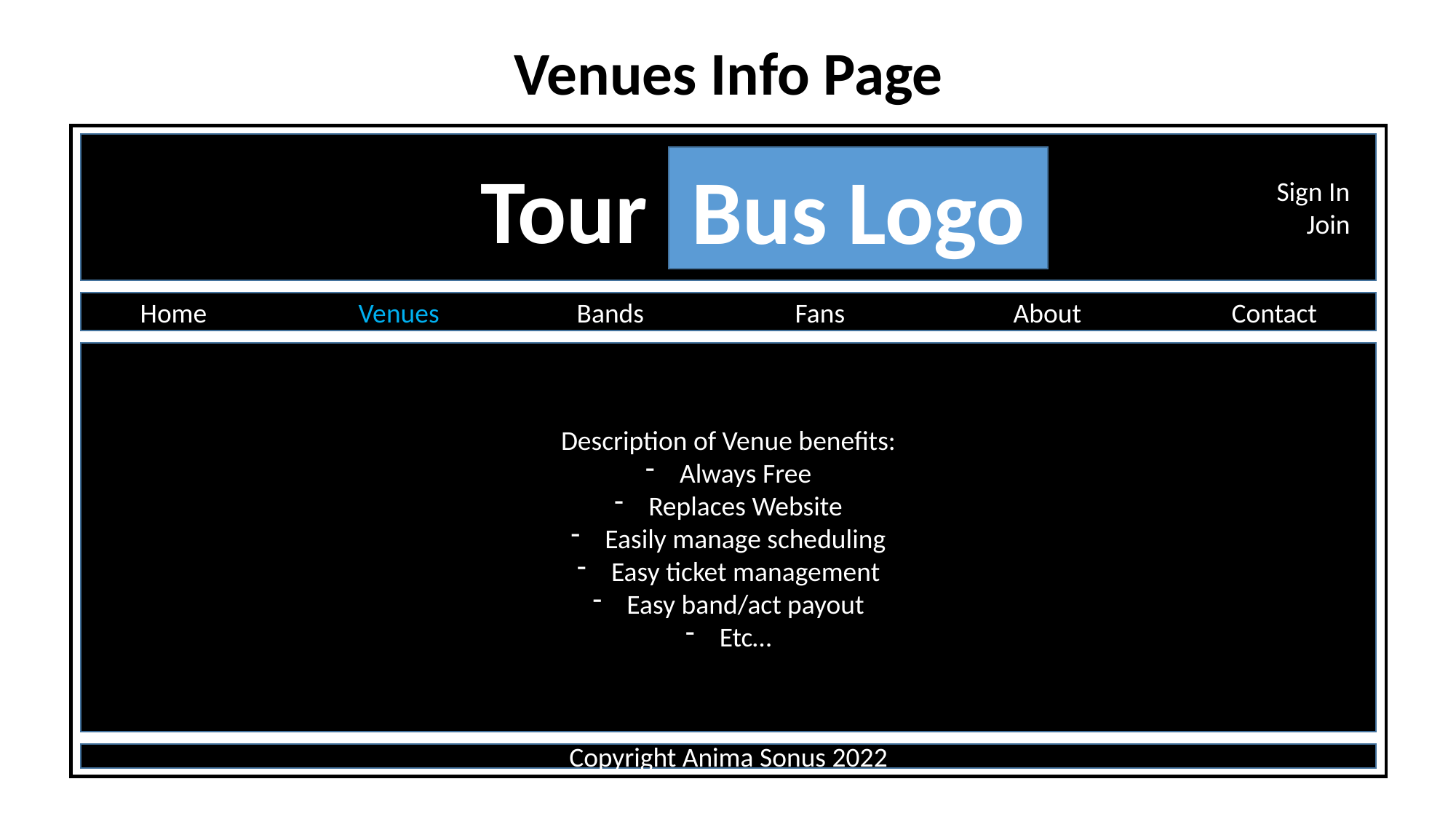

Venues Info Page

Tour
Bus Logo
Home		Venues		Bands		Fans		About		Contact
Description of Venue benefits:
Always Free
Replaces Website
Easily manage scheduling
Easy ticket management
Easy band/act payout
Etc…
Copyright Anima Sonus 2022
Sign In
Join